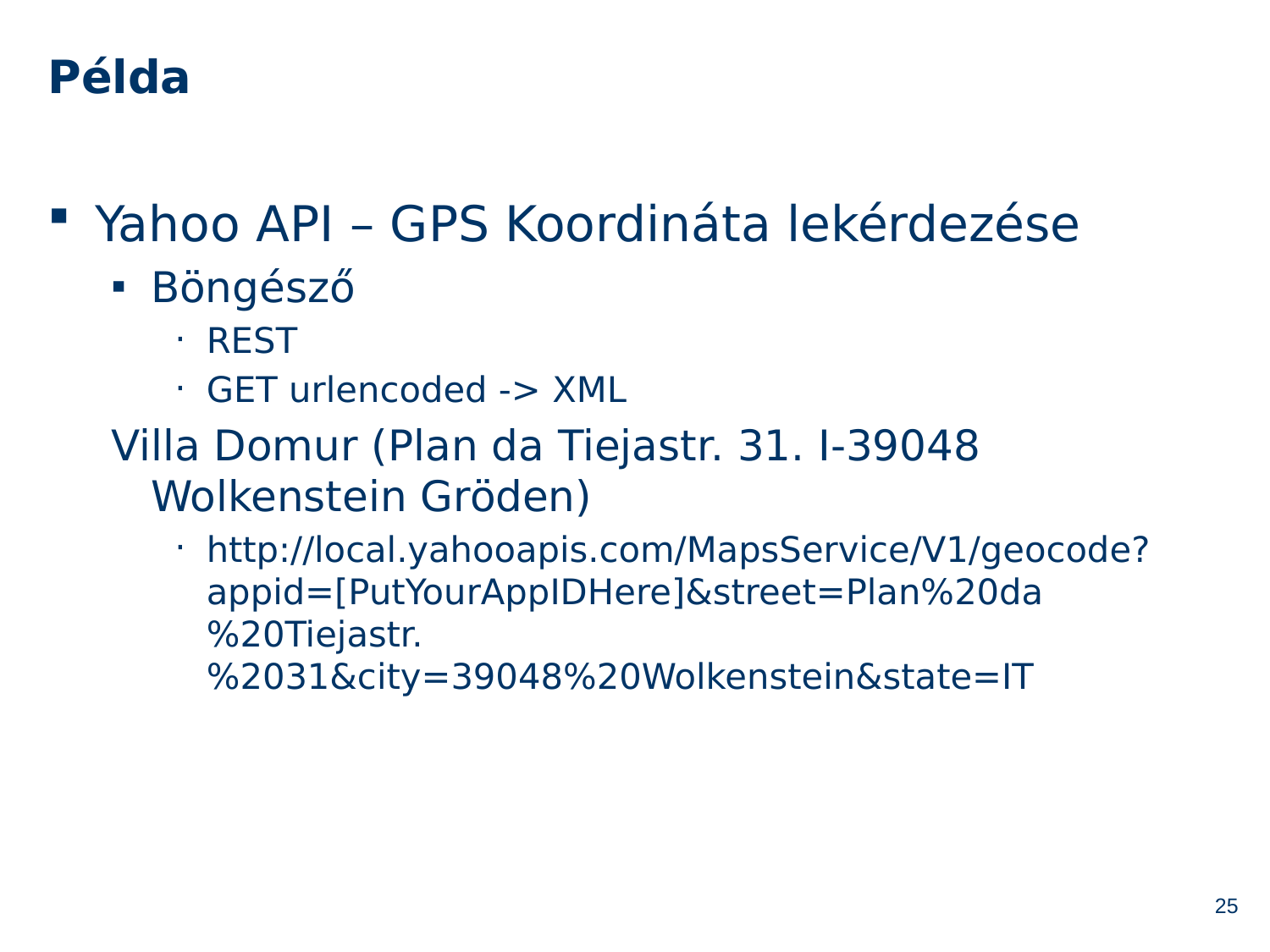

# Példa
Yahoo API – GPS Koordináta lekérdezése
Böngésző
REST
GET urlencoded -> XML
Villa Domur (Plan da Tiejastr. 31. I-39048 Wolkenstein Gröden)
http://local.yahooapis.com/MapsService/V1/geocode?appid=[PutYourAppIDHere]&street=Plan%20da%20Tiejastr.%2031&city=39048%20Wolkenstein&state=IT
25